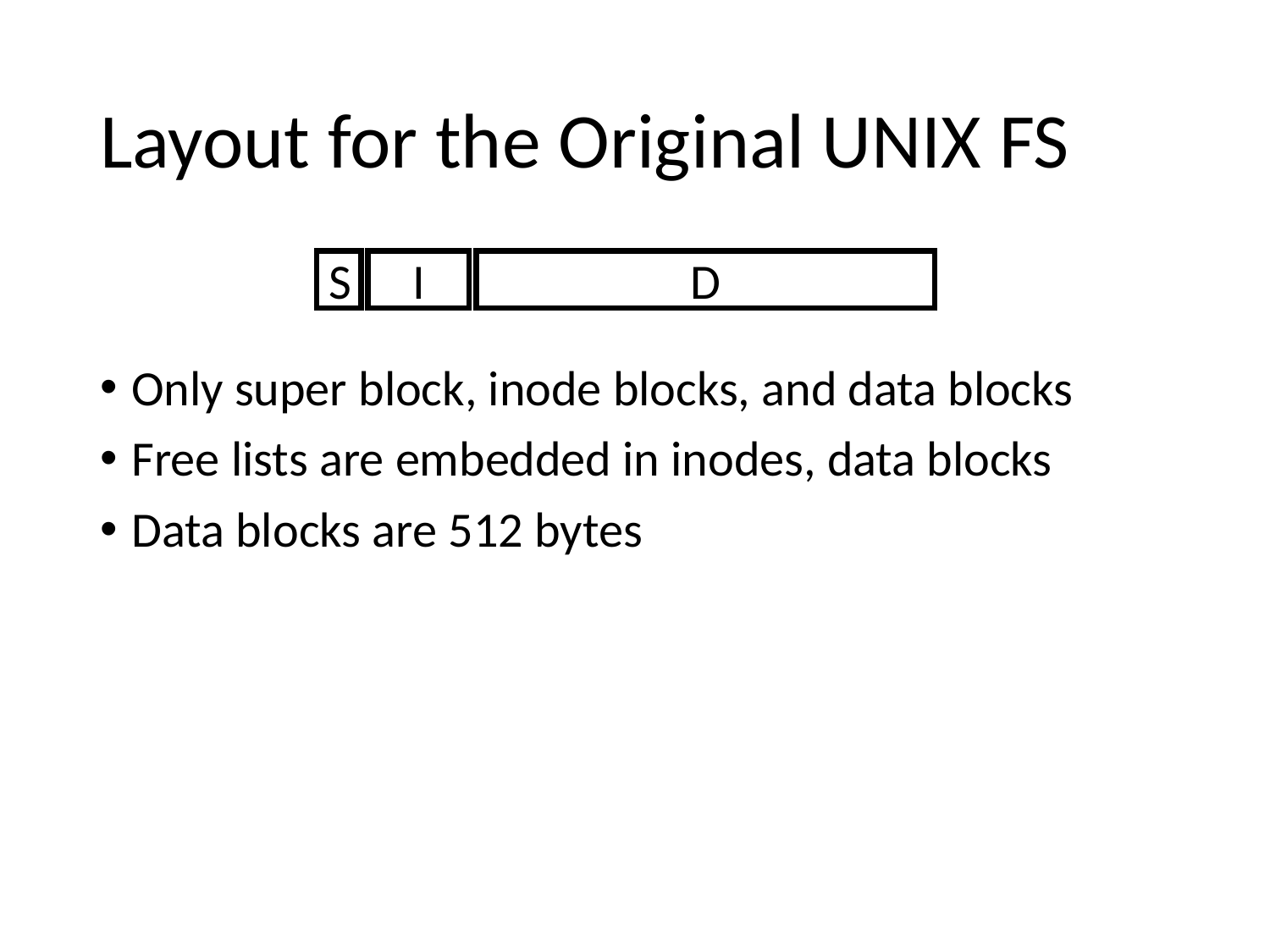

# Layout for the Original UNIX FS
D
S
I
Only super block, inode blocks, and data blocks
Free lists are embedded in inodes, data blocks
Data blocks are 512 bytes